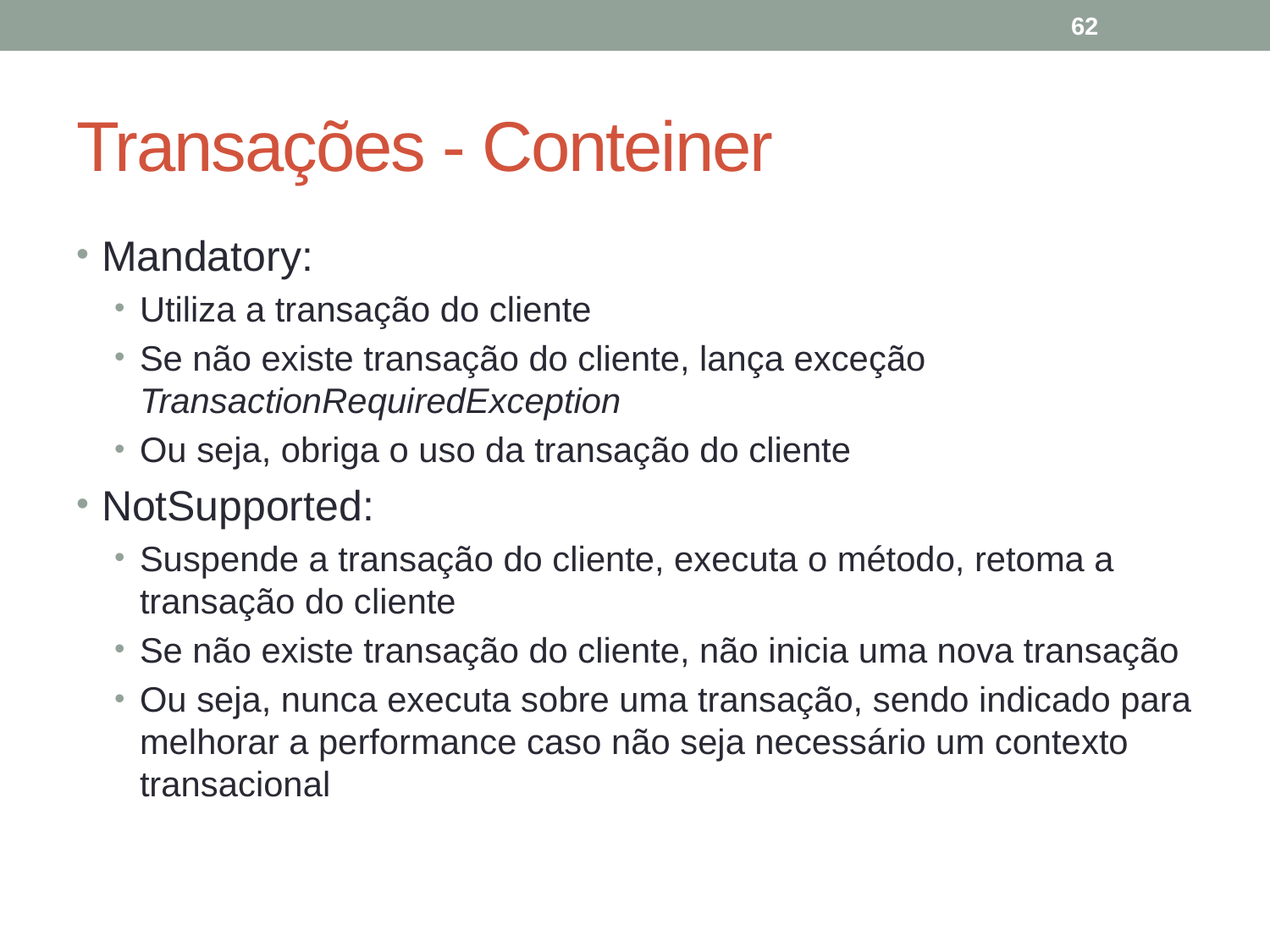

62
# Transações - Conteiner
Mandatory:
Utiliza a transação do cliente
Se não existe transação do cliente, lança exceção TransactionRequiredException
Ou seja, obriga o uso da transação do cliente
NotSupported:
Suspende a transação do cliente, executa o método, retoma a transação do cliente
Se não existe transação do cliente, não inicia uma nova transação
Ou seja, nunca executa sobre uma transação, sendo indicado para melhorar a performance caso não seja necessário um contexto transacional